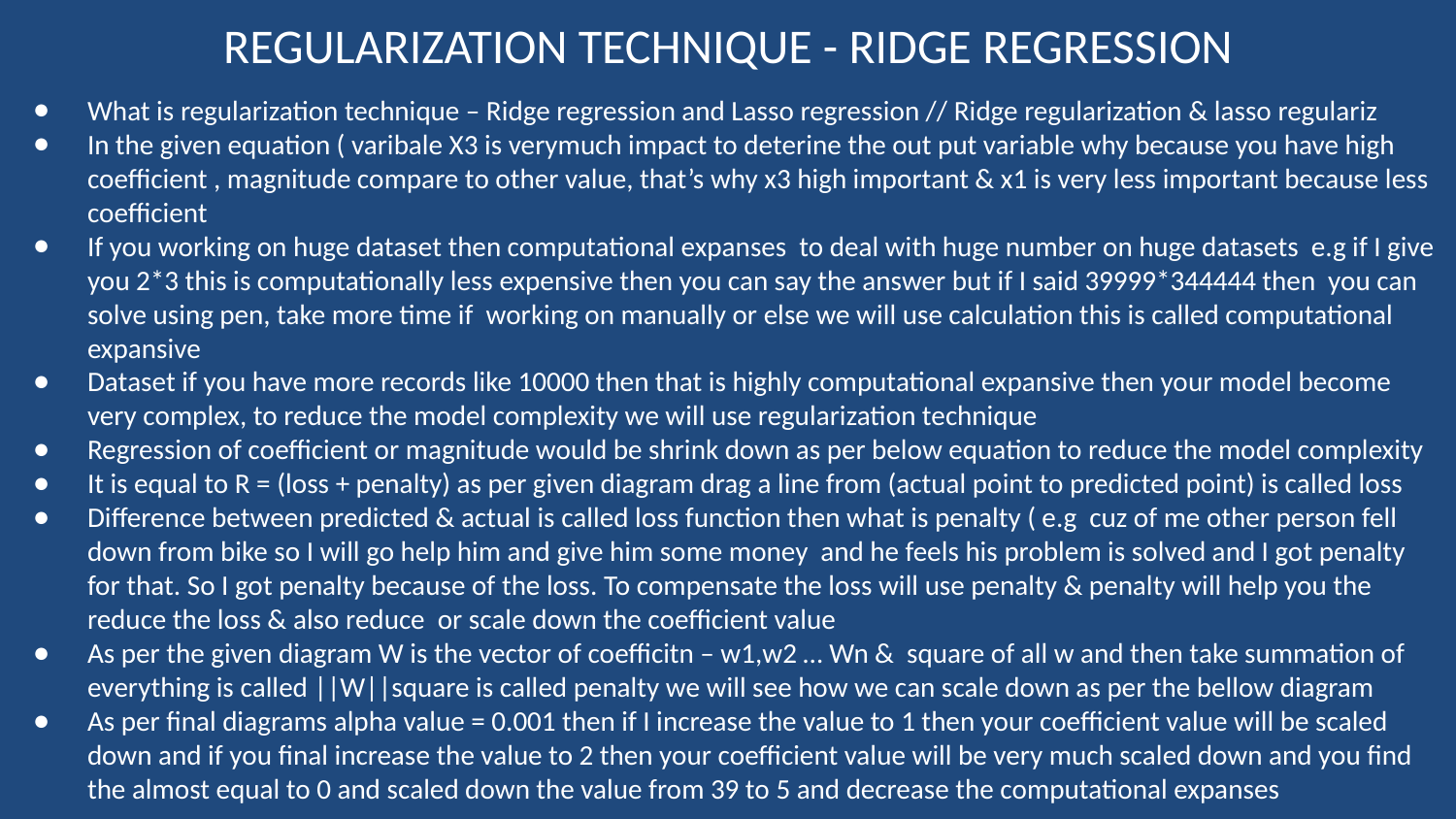

# REGULARIZATION TECHNIQUE - RIDGE REGRESSION
What is regularization technique – Ridge regression and Lasso regression // Ridge regularization & lasso regulariz
In the given equation ( varibale X3 is verymuch impact to deterine the out put variable why because you have high coefficient , magnitude compare to other value, that’s why x3 high important & x1 is very less important because less coefficient
If you working on huge dataset then computational expanses  to deal with huge number on huge datasets  e.g if I give you 2*3 this is computationally less expensive then you can say the answer but if I said 39999*344444 then  you can solve using pen, take more time if  working on manually or else we will use calculation this is called computational expansive
Dataset if you have more records like 10000 then that is highly computational expansive then your model become very complex, to reduce the model complexity we will use regularization technique
Regression of coefficient or magnitude would be shrink down as per below equation to reduce the model complexity
It is equal to R = (loss + penalty) as per given diagram drag a line from (actual point to predicted point) is called loss
Difference between predicted & actual is called loss function then what is penalty ( e.g  cuz of me other person fell down from bike so I will go help him and give him some money  and he feels his problem is solved and I got penalty for that. So I got penalty because of the loss. To compensate the loss will use penalty & penalty will help you the reduce the loss & also reduce  or scale down the coefficient value
As per the given diagram W is the vector of coefficitn – w1,w2 … Wn &  square of all w and then take summation of everything is called ||W||square is called penalty we will see how we can scale down as per the bellow diagram
As per final diagrams alpha value = 0.001 then if I increase the value to 1 then your coefficient value will be scaled down and if you final increase the value to 2 then your coefficient value will be very much scaled down and you find the almost equal to 0 and scaled down the value from 39 to 5 and decrease the computational expanses